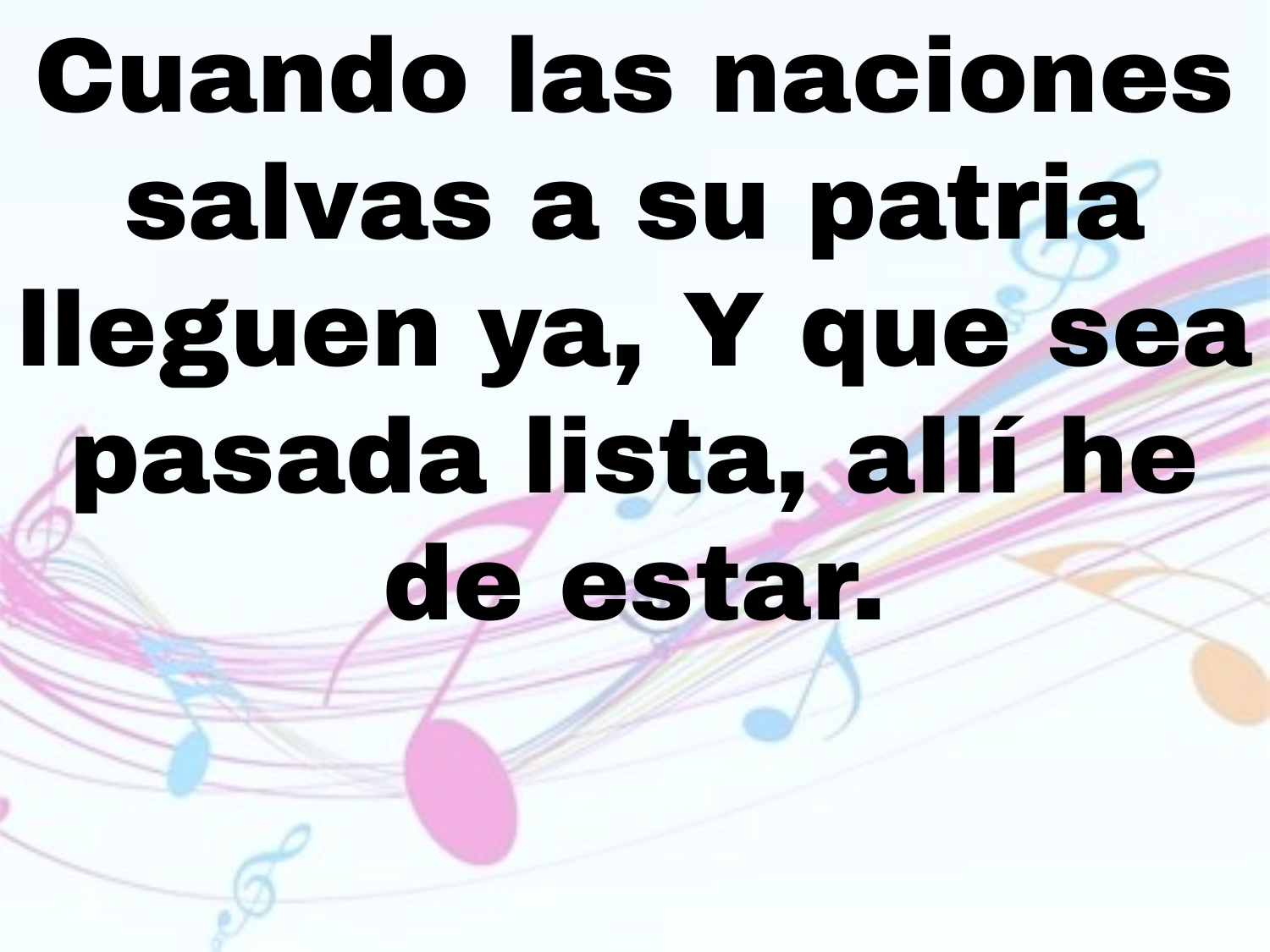

Cuando las naciones salvas a su patria lleguen ya, Y que sea pasada lista, allí he de estar.